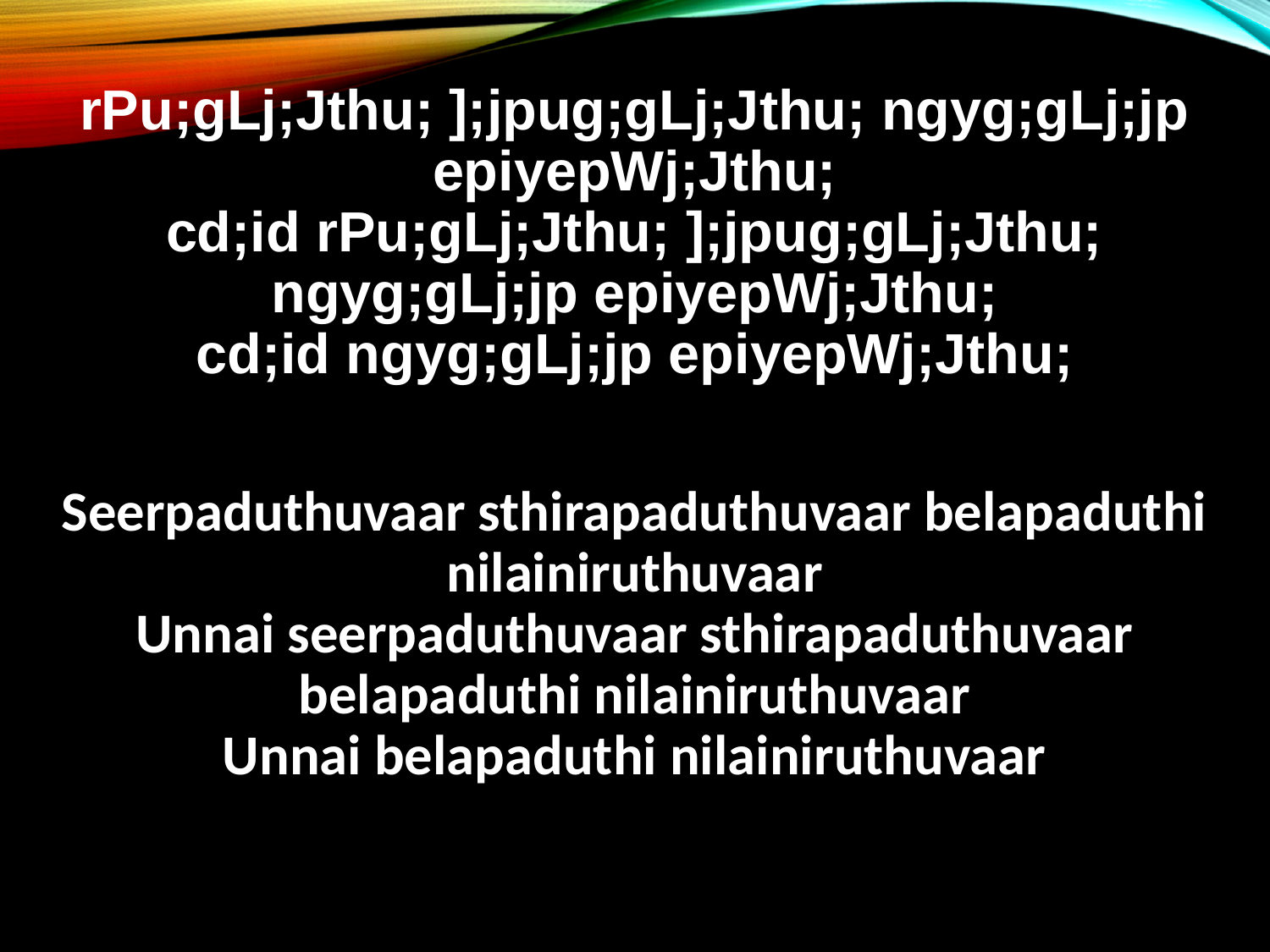

rPu;gLj;Jthu; ];jpug;gLj;Jthu; ngyg;gLj;jp epiyepWj;Jthu;
cd;id rPu;gLj;Jthu; ];jpug;gLj;Jthu; ngyg;gLj;jp epiyepWj;Jthu;
cd;id ngyg;gLj;jp epiyepWj;Jthu;

Seerpaduthuvaar sthirapaduthuvaar belapaduthi nilainiruthuvaar
Unnai seerpaduthuvaar sthirapaduthuvaar belapaduthi nilainiruthuvaar
Unnai belapaduthi nilainiruthuvaar